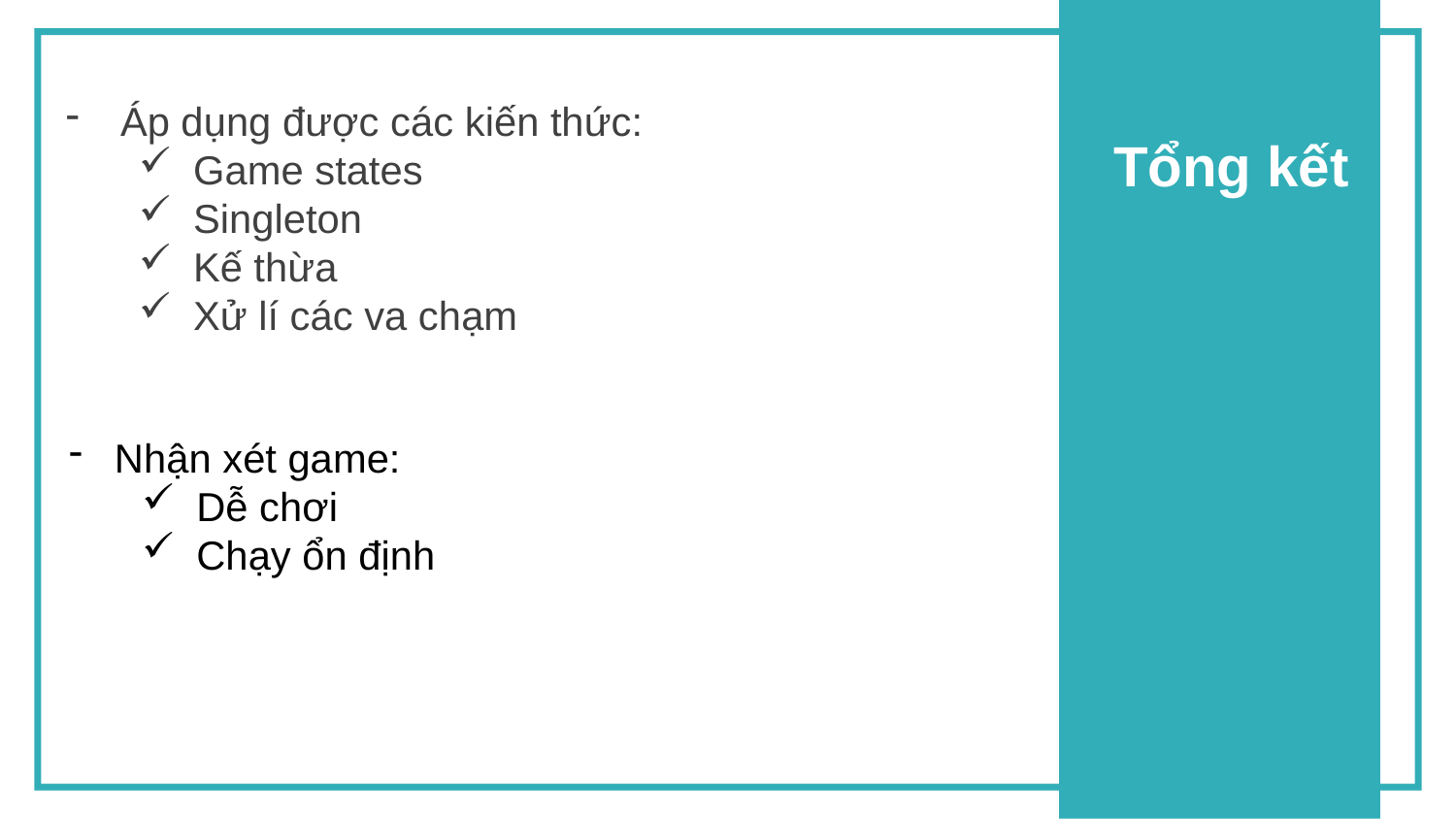

Áp dụng được các kiến thức:
Game states
Singleton
Kế thừa
Xử lí các va chạm

Tổng kết
Nhận xét game:
Dễ chơi
Chạy ổn định